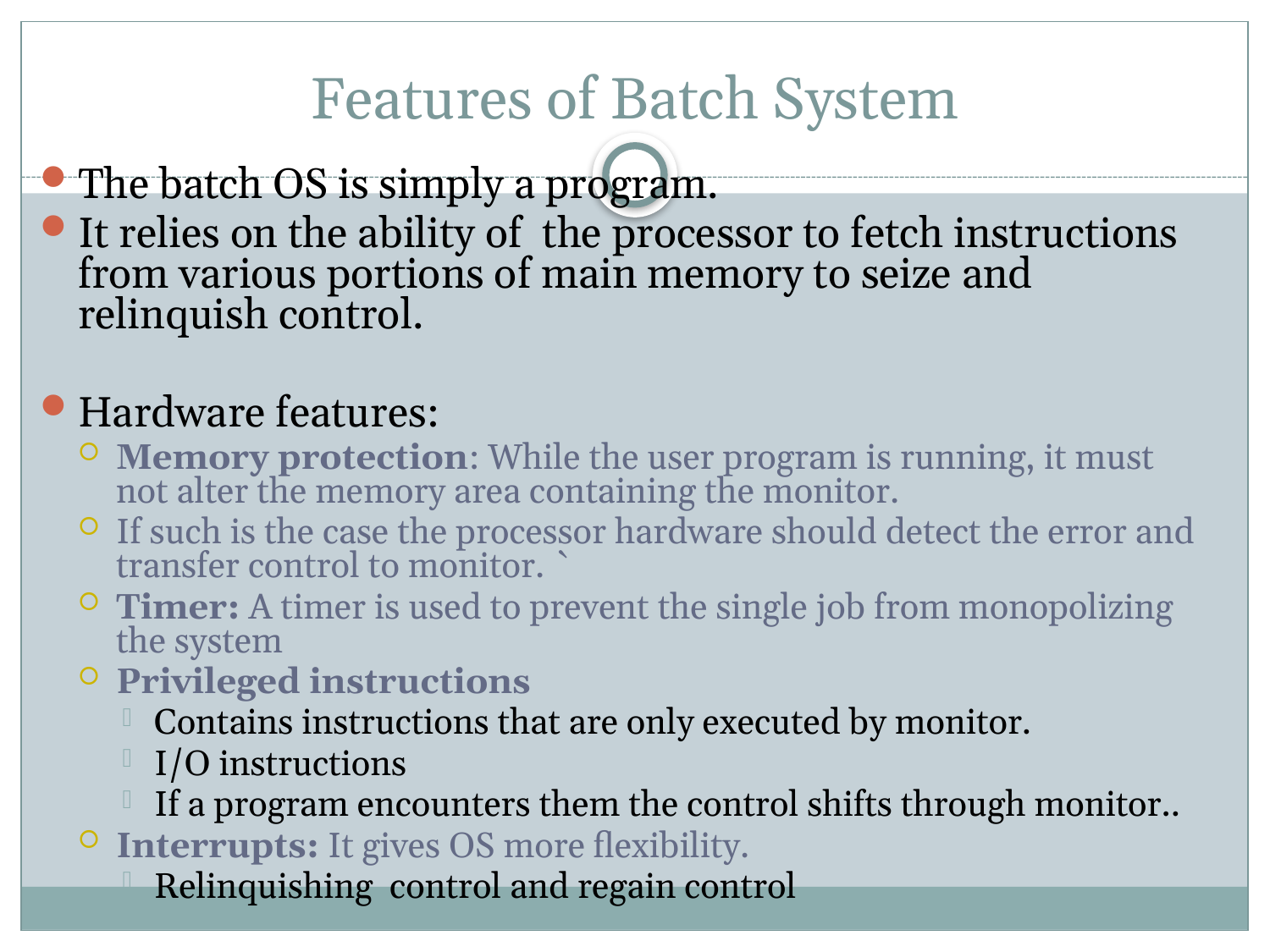

# Features of Batch System
The batch OS is simply a program.
It relies on the ability of  the processor to fetch instructions from various portions of main memory to seize and relinquish control.

Hardware features:
Memory protection: While the user program is running, it must not alter the memory area containing the monitor.
If such is the case the processor hardware should detect the error and transfer control to monitor. `
Timer: A timer is used to prevent the single job from monopolizing the system
Privileged instructions
Contains instructions that are only executed by monitor.
I/O instructions
If a program encounters them the control shifts through monitor..
Interrupts: It gives OS more flexibility.
Relinquishing  control and regain control